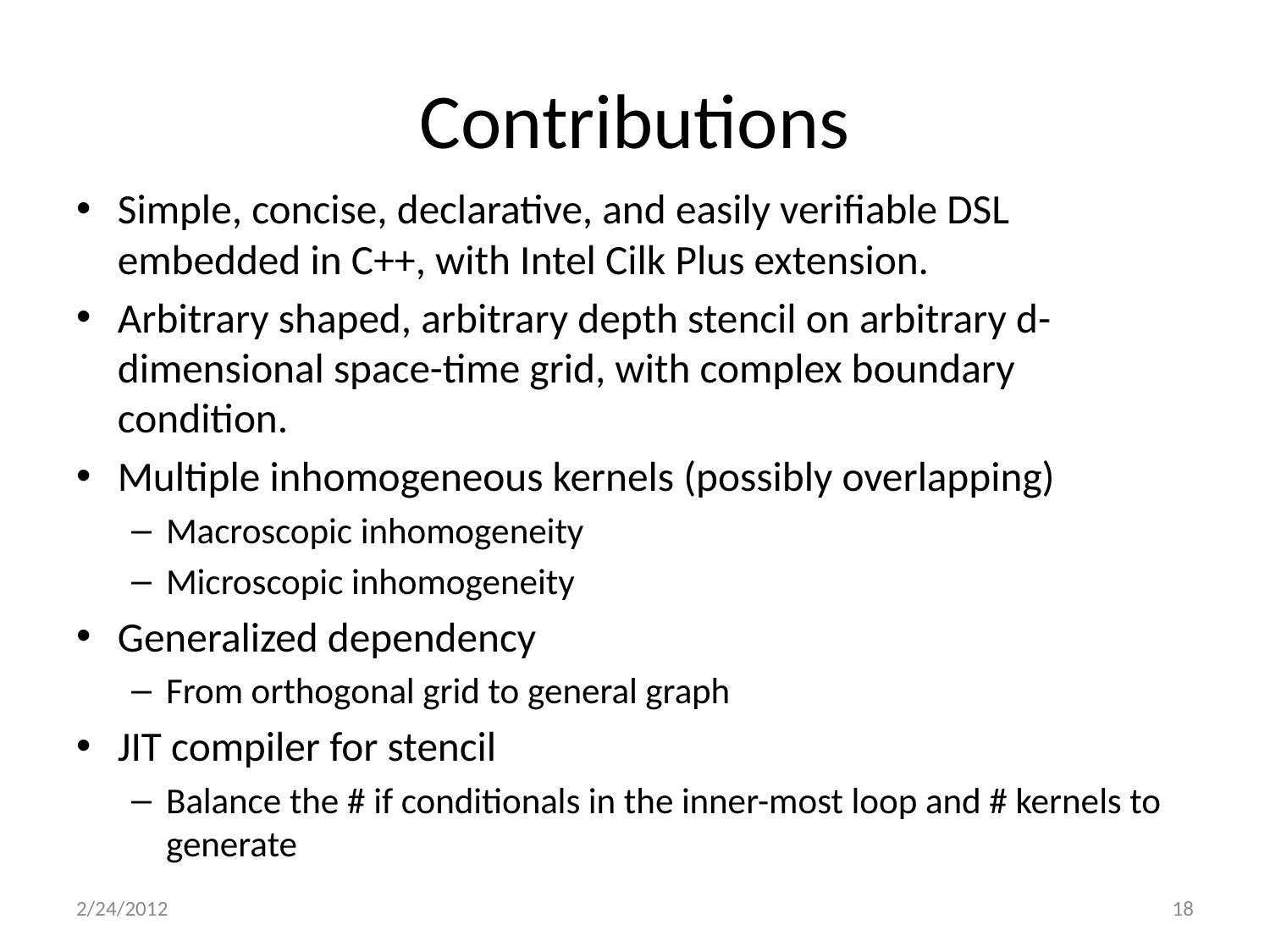

# Contributions
Simple, concise, declarative, and easily verifiable DSL embedded in C++, with Intel Cilk Plus extension.
Arbitrary shaped, arbitrary depth stencil on arbitrary d-dimensional space-time grid, with complex boundary condition.
Multiple inhomogeneous kernels (possibly overlapping)
Macroscopic inhomogeneity
Microscopic inhomogeneity
Generalized dependency
From orthogonal grid to general graph
JIT compiler for stencil
Balance the # if conditionals in the inner-most loop and # kernels to generate
2/24/2012
18